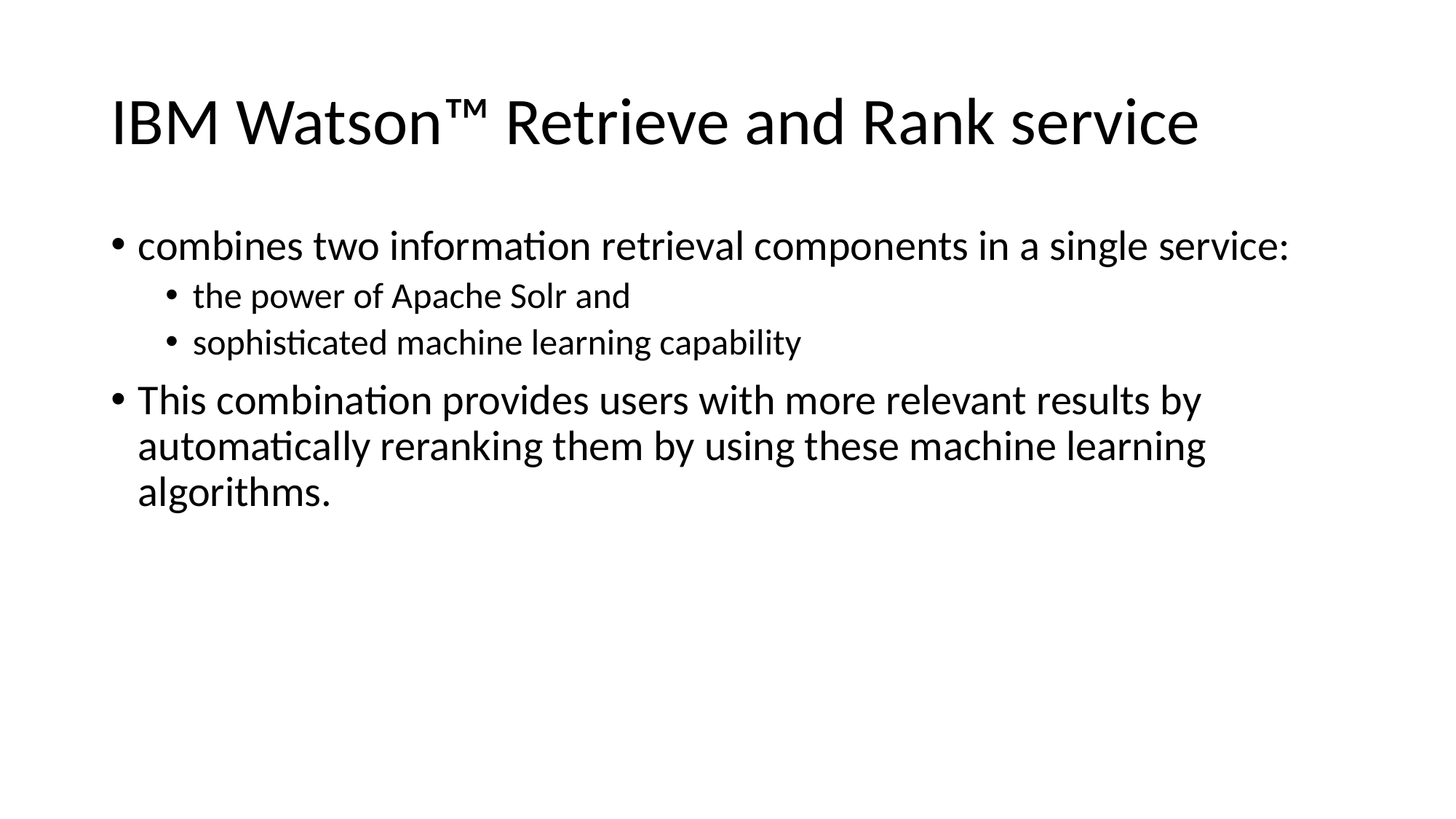

# IBM Watson™ Retrieve and Rank service
combines two information retrieval components in a single service:
the power of Apache Solr and
sophisticated machine learning capability
This combination provides users with more relevant results by automatically reranking them by using these machine learning algorithms.